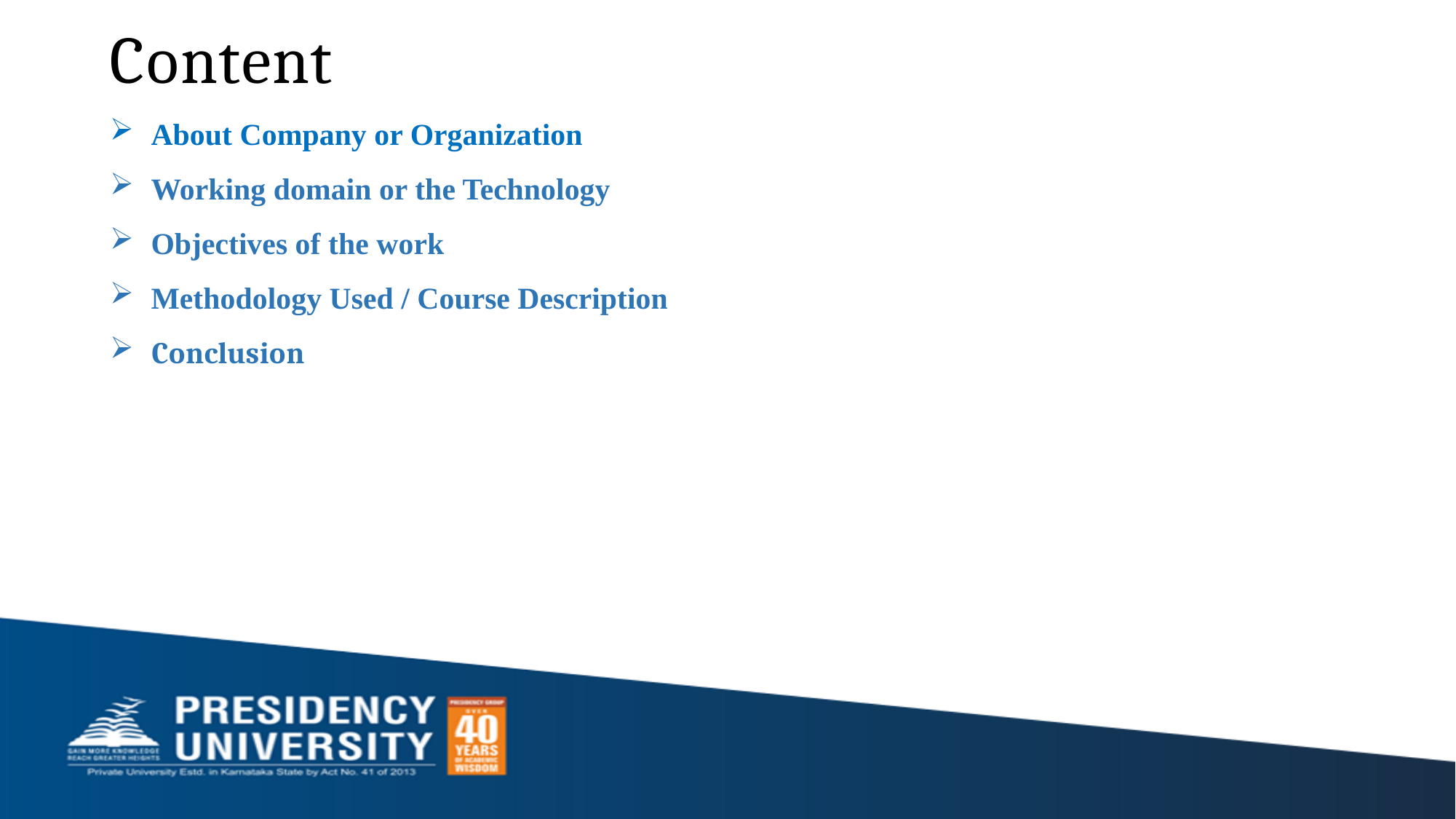

# Content
About Company or Organization
Working domain or the Technology
Objectives of the work
Methodology Used / Course Description
Conclusion